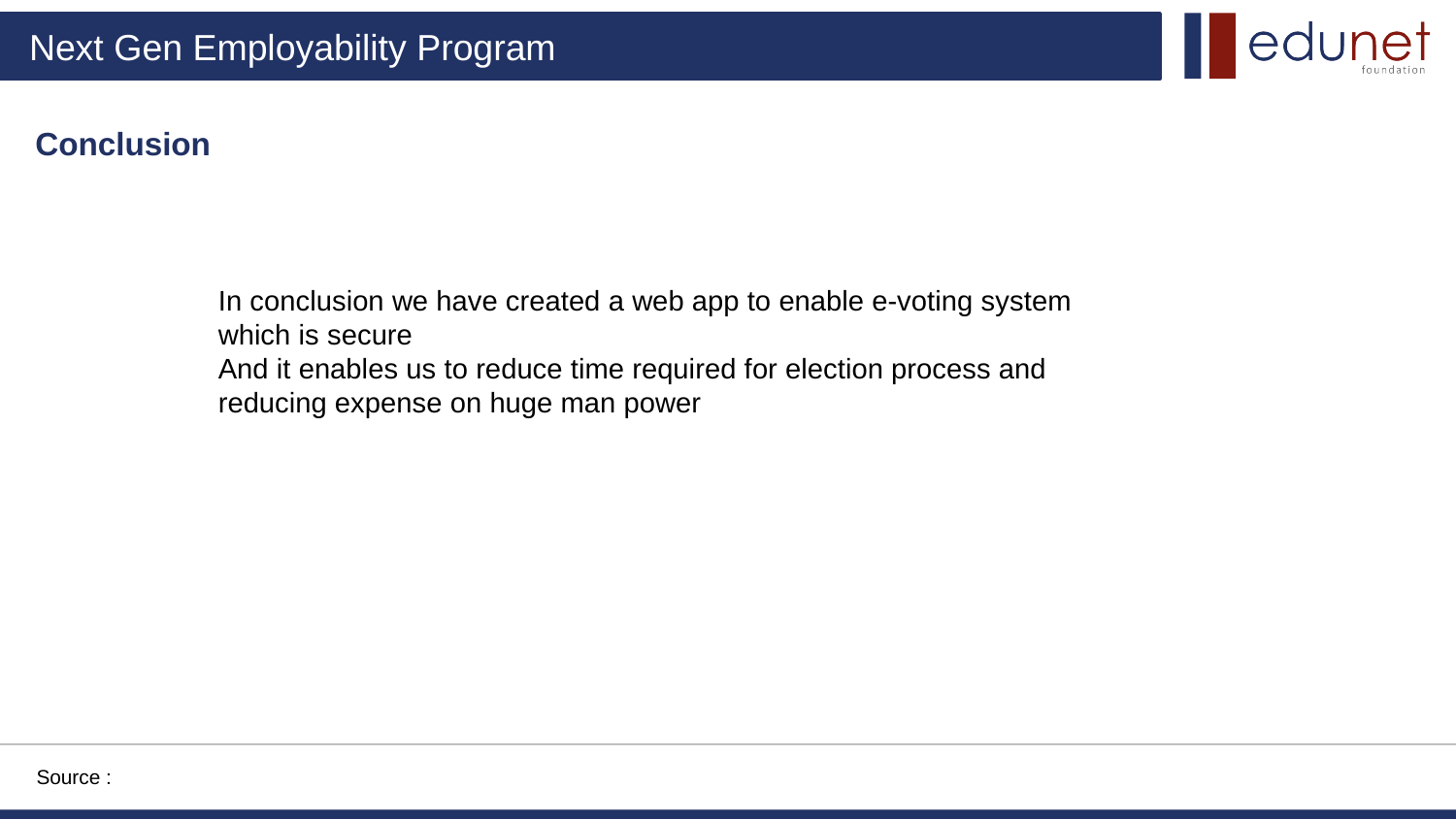

Conclusion
In conclusion we have created a web app to enable e-voting system which is secure
And it enables us to reduce time required for election process and reducing expense on huge man power
Source :